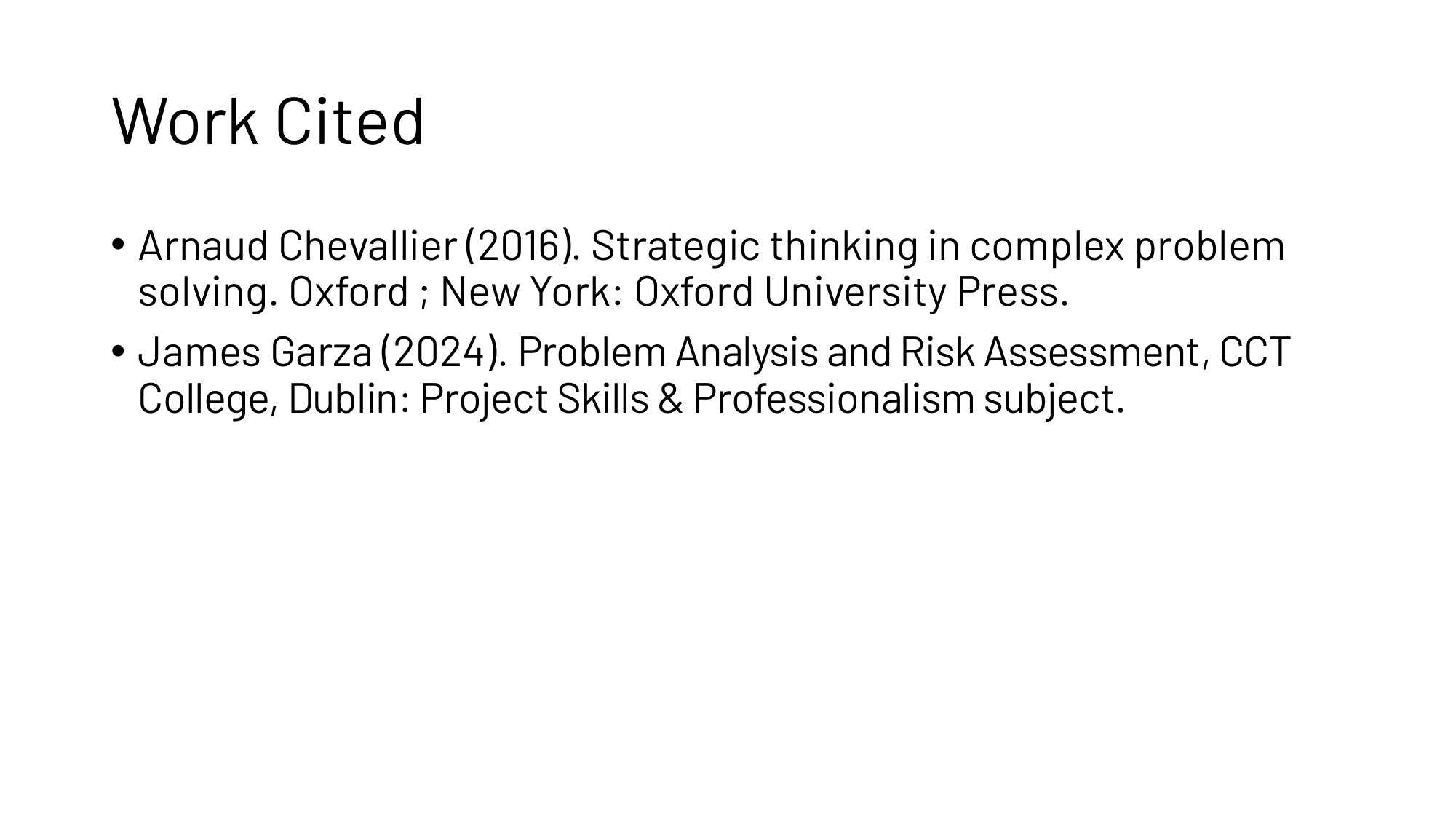

# Work Cited
Arnaud Chevallier (2016). Strategic thinking in complex problem solving. Oxford ; New York: Oxford University Press.
James Garza (2024). Problem Analysis and Risk Assessment, CCT College, Dublin: Project Skills & Professionalism subject.